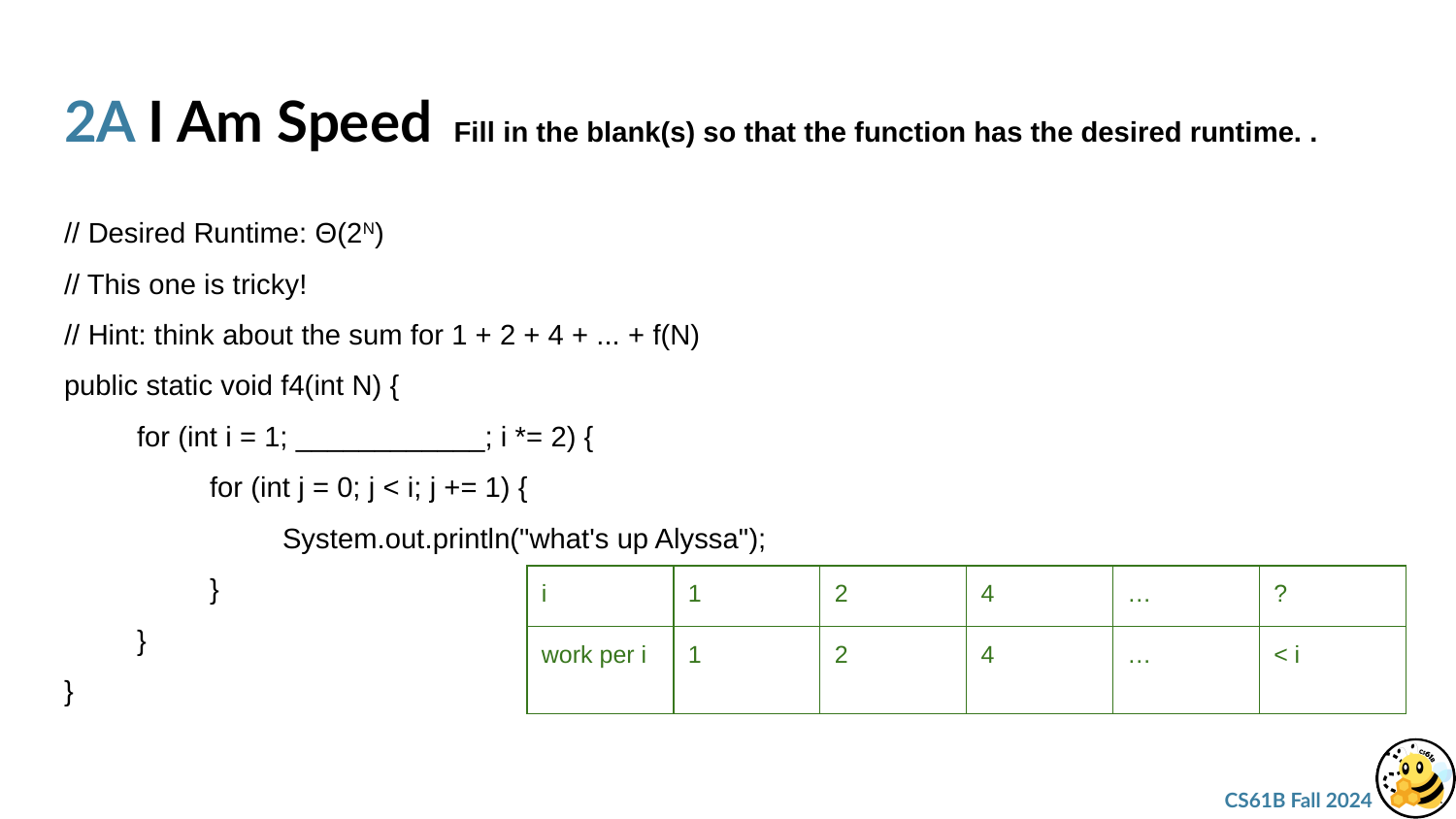

# 2A I Am Speed  Fill in the blank(s) so that the function has the desired runtime. .

// Desired Runtime: Θ(2N)
// This one is tricky!
// Hint: think about the sum for 1 + 2 + 4 + ... + f(N)
public static void f4(int N) {
for (int i = 1; ____________; i *= 2) {
for (int j = 0; j < i; j += 1) {
System.out.println("what's up Alyssa");
}
}
}

| i | 1 | 2 | 4 | … | ? |
| --- | --- | --- | --- | --- | --- |
| work per i | 1 | 2 | 4 | … | < i |